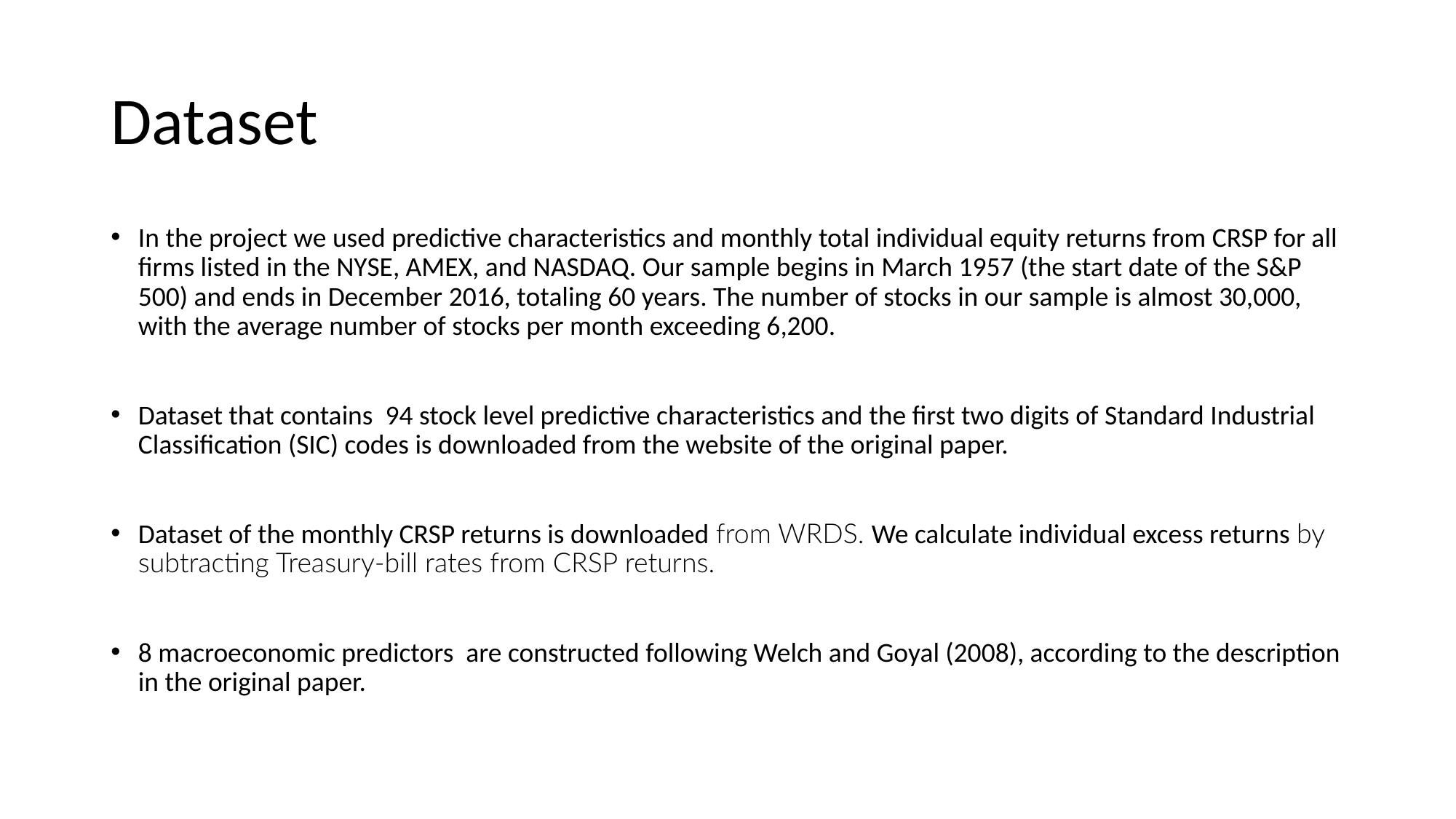

# Dataset
In the project we used predictive characteristics and monthly total individual equity returns from CRSP for all firms listed in the NYSE, AMEX, and NASDAQ. Our sample begins in March 1957 (the start date of the S&P 500) and ends in December 2016, totaling 60 years. The number of stocks in our sample is almost 30,000, with the average number of stocks per month exceeding 6,200.

Dataset that contains  94 stock level predictive characteristics and the first two digits of Standard Industrial Classification (SIC) codes is downloaded from the website of the original paper.

Dataset of the monthly CRSP returns is downloaded from WRDS. We calculate individual excess returns by subtracting Treasury-bill rates from CRSP returns.

8 macroeconomic predictors  are constructed following Welch and Goyal (2008), according to the description in the original paper.